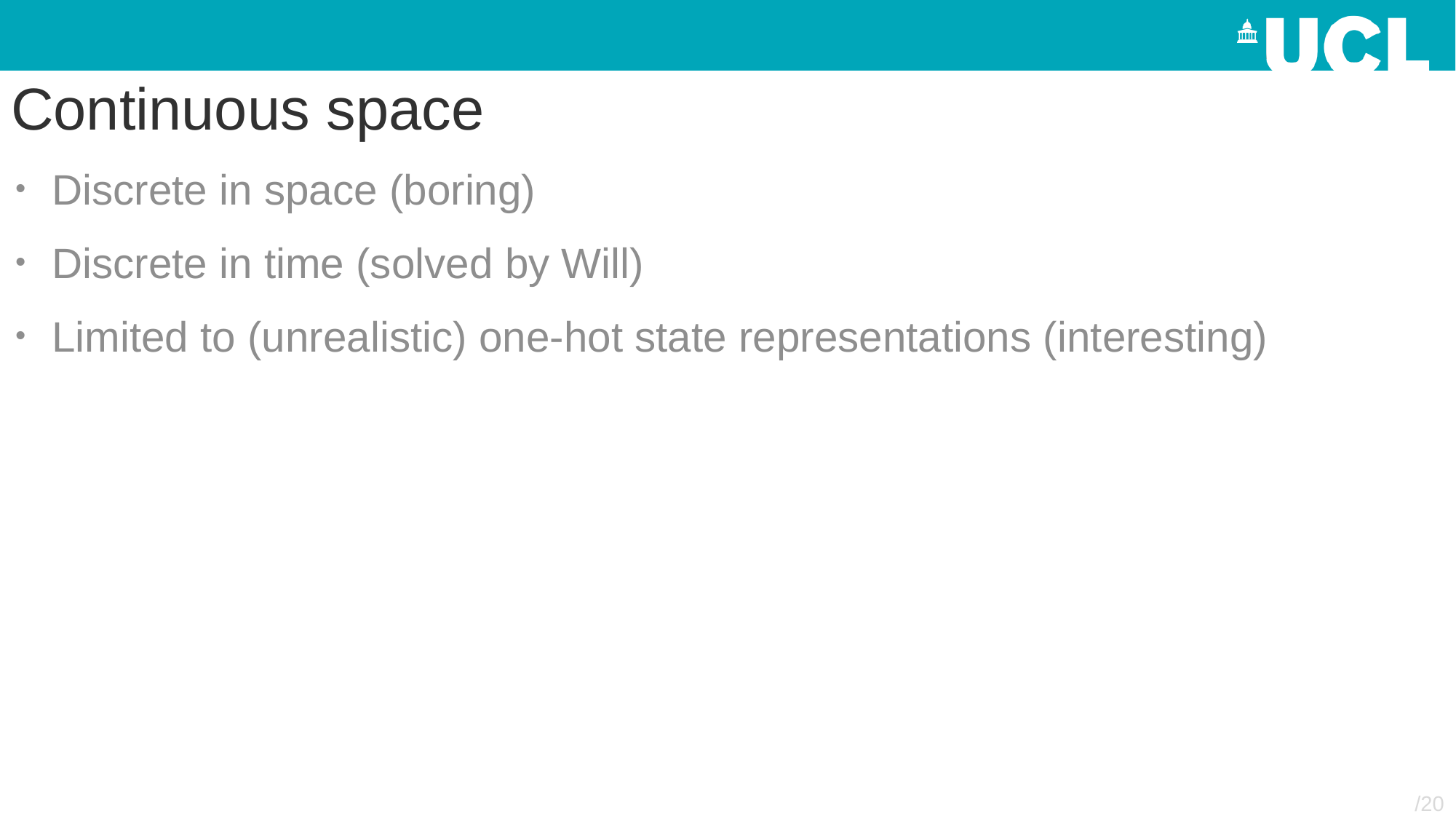

# Continuous space
Discrete in space (boring)
Discrete in time (solved by Will)
Limited to (unrealistic) one-hot state representations (interesting)